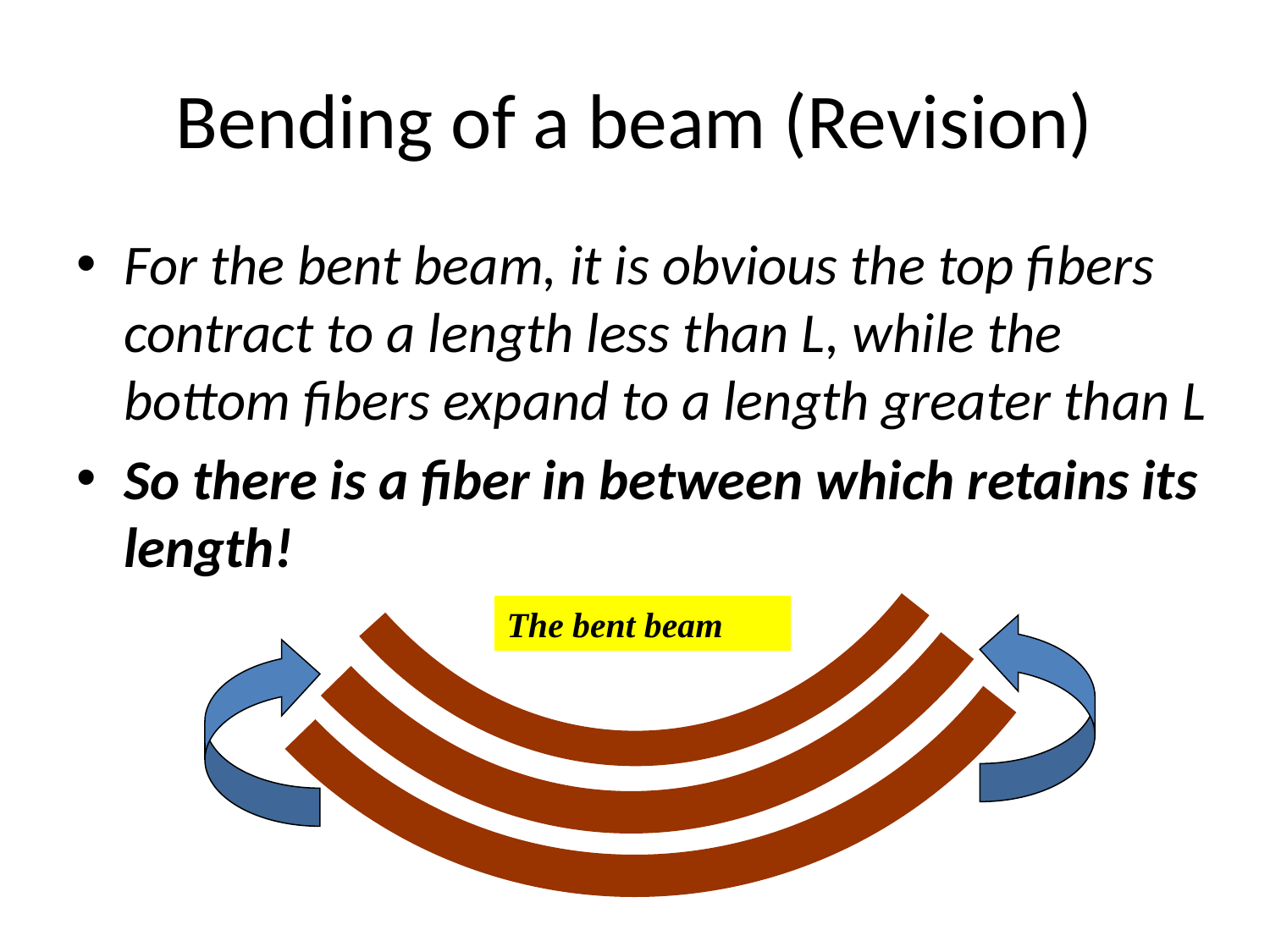

# Bending of a beam (Revision)
For the bent beam, it is obvious the top fibers contract to a length less than L, while the bottom fibers expand to a length greater than L
So there is a fiber in between which retains its length!

The bent beam